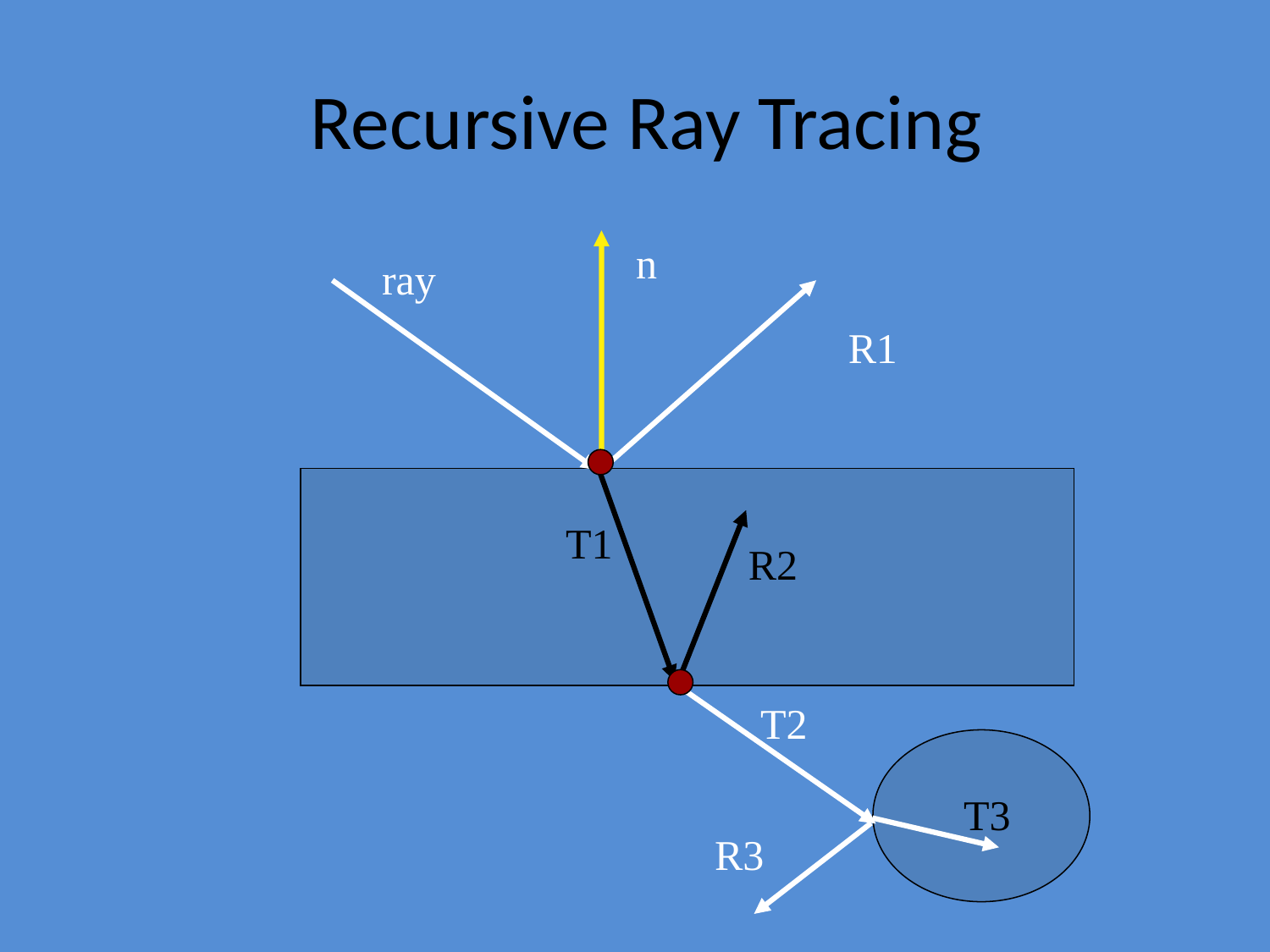

# Recursive Ray Tracing
n

ray

R1

T1

R2

T2

T3

R3